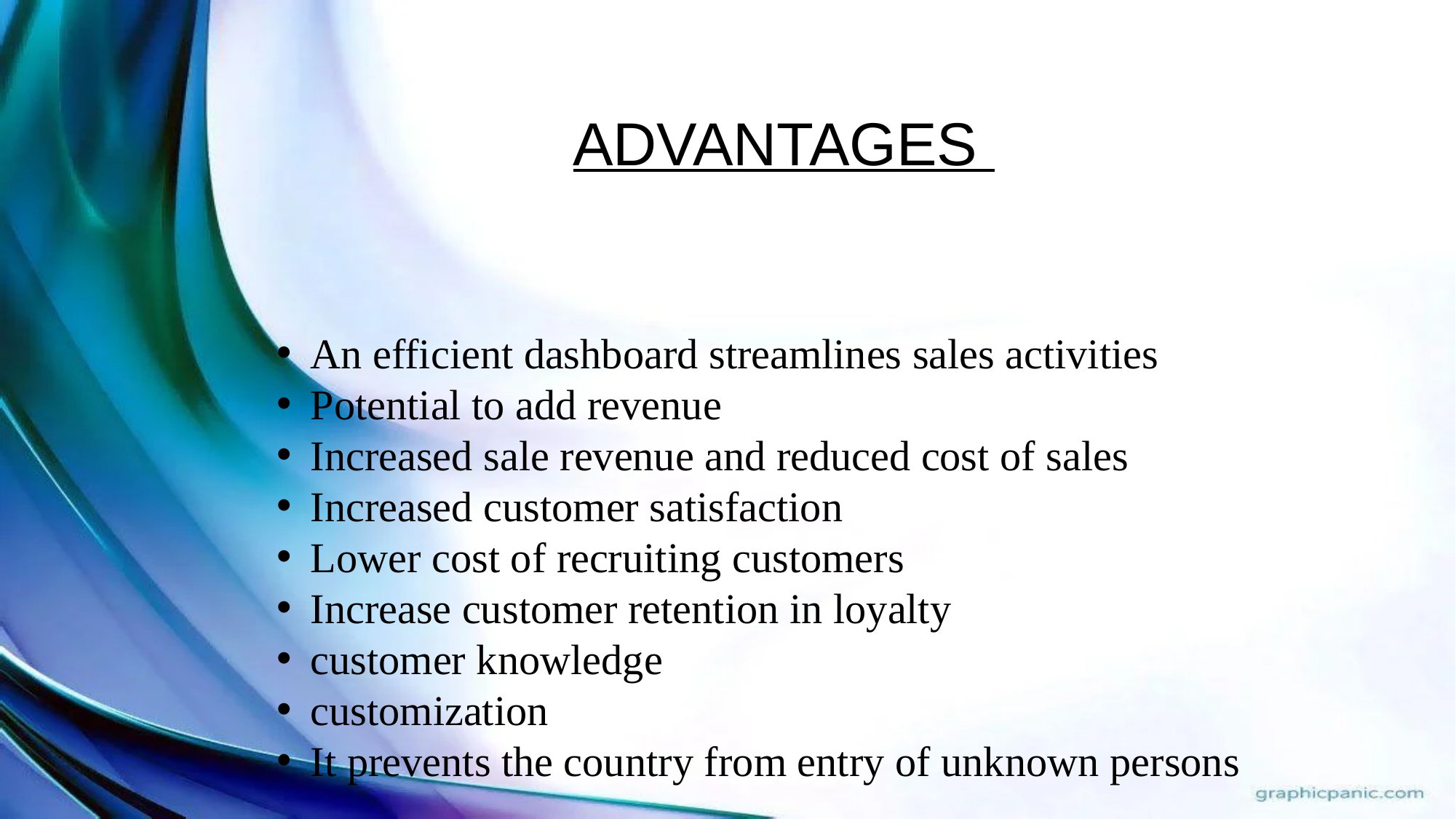

ADVANTAGES
An efficient dashboard streamlines sales activities
Potential to add revenue
Increased sale revenue and reduced cost of sales
Increased customer satisfaction
Lower cost of recruiting customers
Increase customer retention in loyalty
customer knowledge
customization
It prevents the country from entry of unknown persons